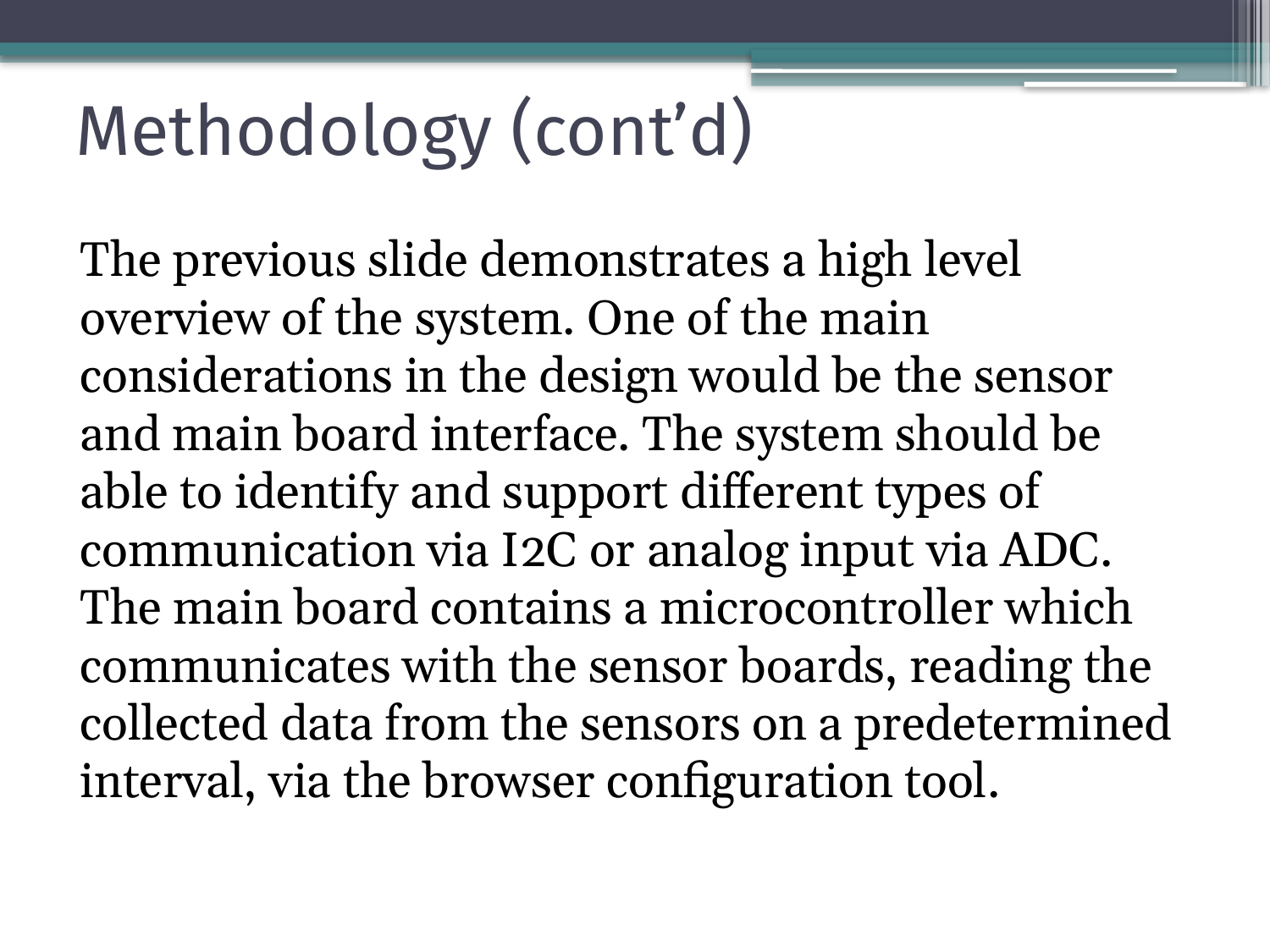

# Methodology (cont’d)
The previous slide demonstrates a high level overview of the system. One of the main considerations in the design would be the sensor and main board interface. The system should be able to identify and support different types of communication via I2C or analog input via ADC. The main board contains a microcontroller which communicates with the sensor boards, reading the collected data from the sensors on a predetermined interval, via the browser configuration tool.